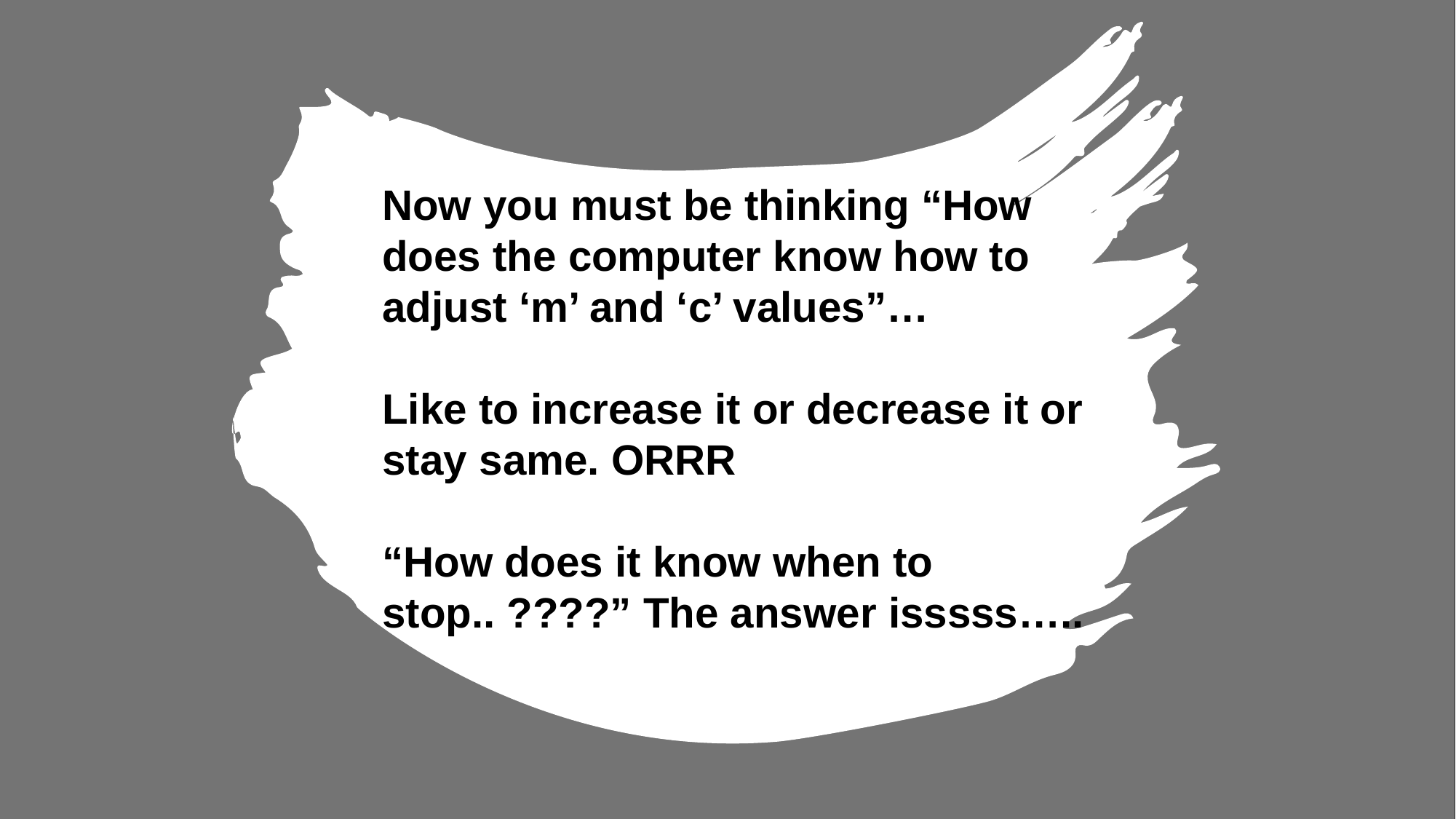

Now you must be thinking “How does the computer know how to adjust ‘m’ and ‘c’ values”…

Like to increase it or decrease it or stay same. ORRR

“How does it know when to stop.. ????” The answer isssss…..